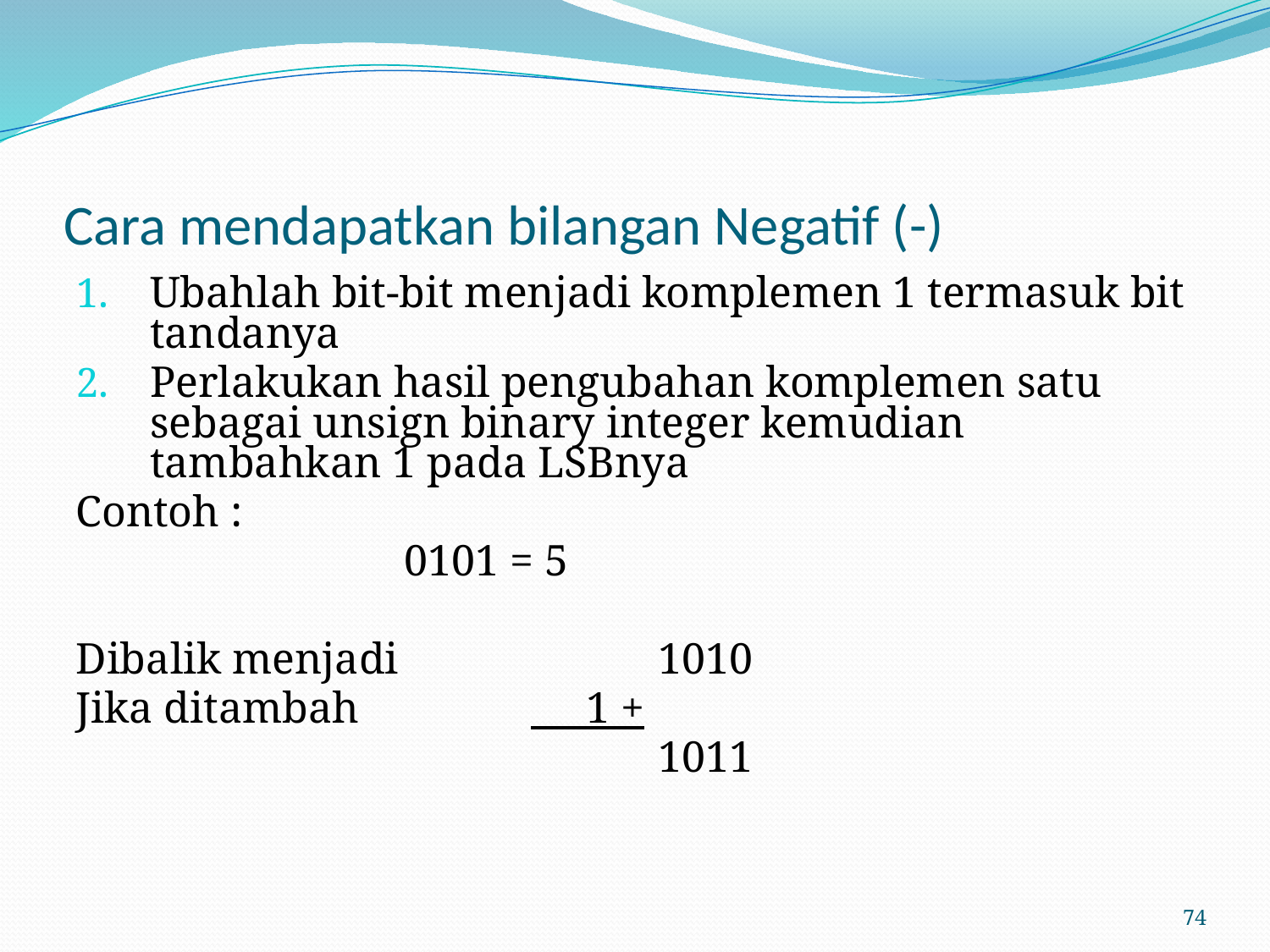

# Cara mendapatkan bilangan Negatif (-)
Ubahlah bit-bit menjadi komplemen 1 termasuk bit tandanya
Perlakukan hasil pengubahan komplemen satu sebagai unsign binary integer kemudian tambahkan 1 pada LSBnya
Contoh :
			0101 = 5

Dibalik menjadi 		1010
Jika ditambah 		     1 +
					1011
74